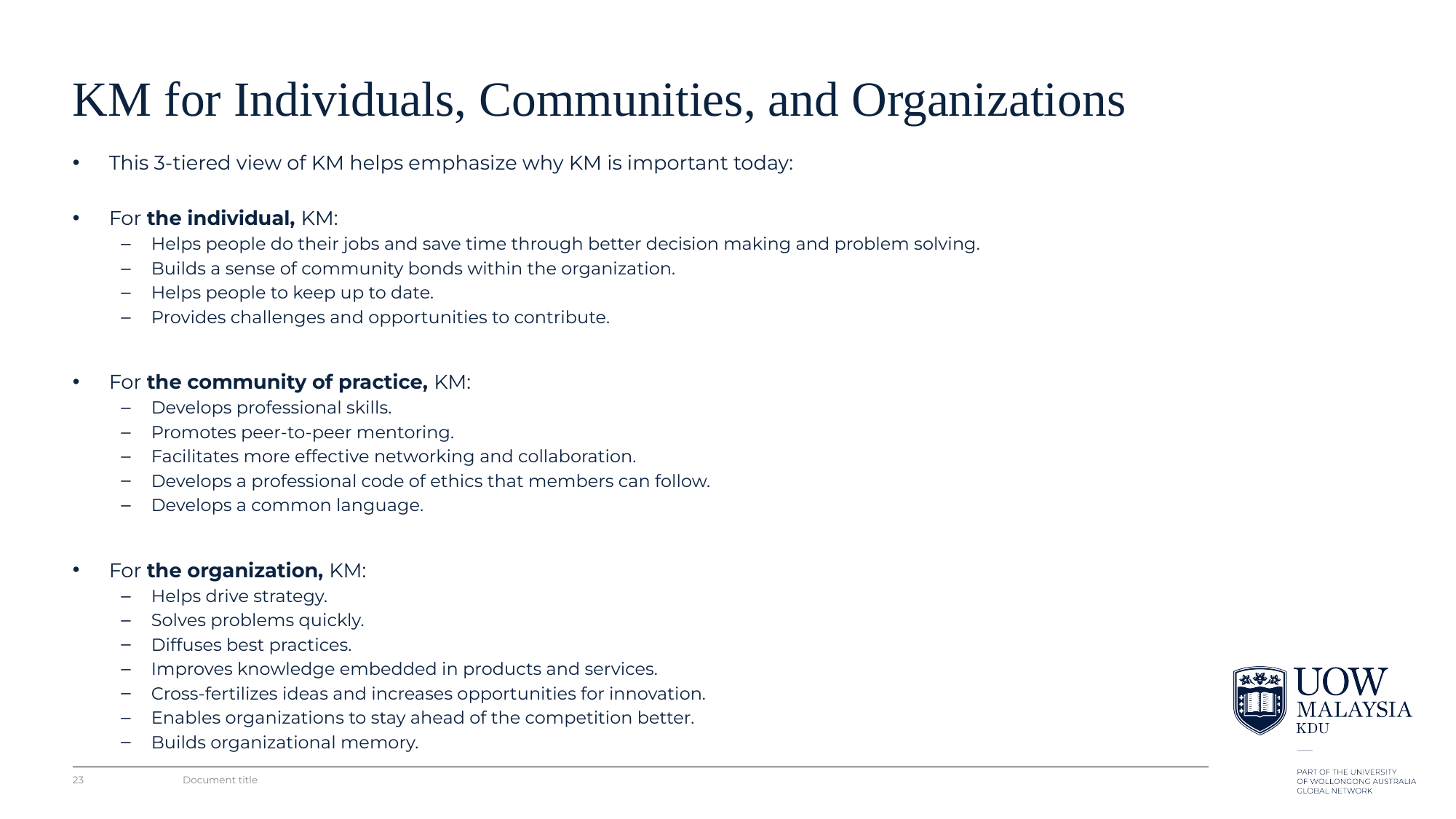

# KM for Individuals, Communities, and Organizations
This 3-tiered view of KM helps emphasize why KM is important today:

For the individual, KM:
Helps people do their jobs and save time through better decision making and problem solving.
Builds a sense of community bonds within the organization.
Helps people to keep up to date.
Provides challenges and opportunities to contribute.

For the community of practice, KM:
Develops professional skills.
Promotes peer-to-peer mentoring.
Facilitates more effective networking and collaboration.
Develops a professional code of ethics that members can follow.
Develops a common language.

For the organization, KM:
Helps drive strategy.
Solves problems quickly.
Diffuses best practices.
Improves knowledge embedded in products and services.
Cross-fertilizes ideas and increases opportunities for innovation.
Enables organizations to stay ahead of the competition better.
Builds organizational memory.
23
Document title